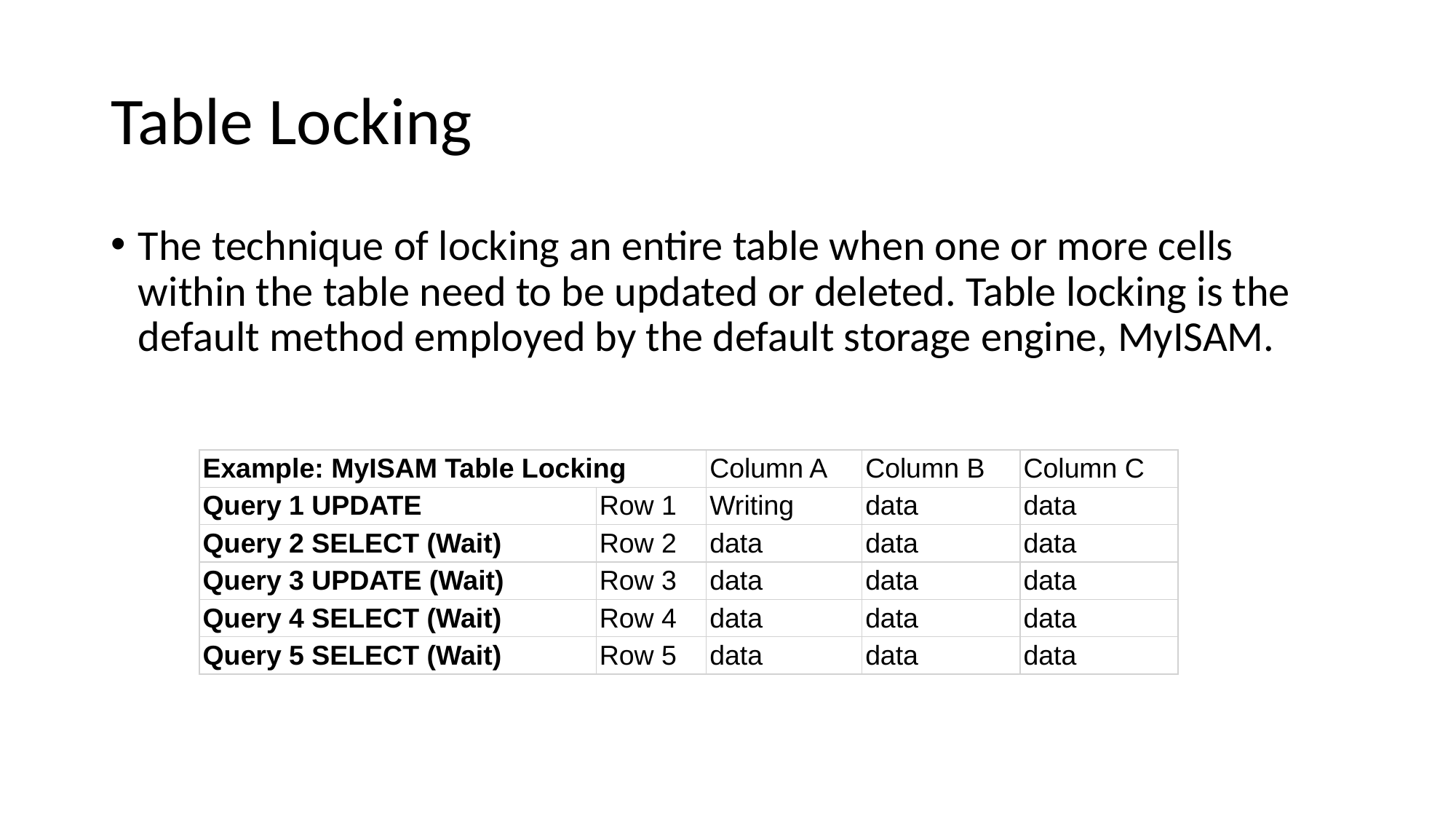

# Table Locking
The technique of locking an entire table when one or more cells within the table need to be updated or deleted. Table locking is the default method employed by the default storage engine, MyISAM.
| Example: MyISAM Table Locking |  | Column A | Column B | Column C |
| --- | --- | --- | --- | --- |
| Query 1 UPDATE | Row 1 | Writing | data | data |
| Query 2 SELECT (Wait) | Row 2 | data | data | data |
| Query 3 UPDATE (Wait) | Row 3 | data | data | data |
| Query 4 SELECT (Wait) | Row 4 | data | data | data |
| Query 5 SELECT (Wait) | Row 5 | data | data | data |